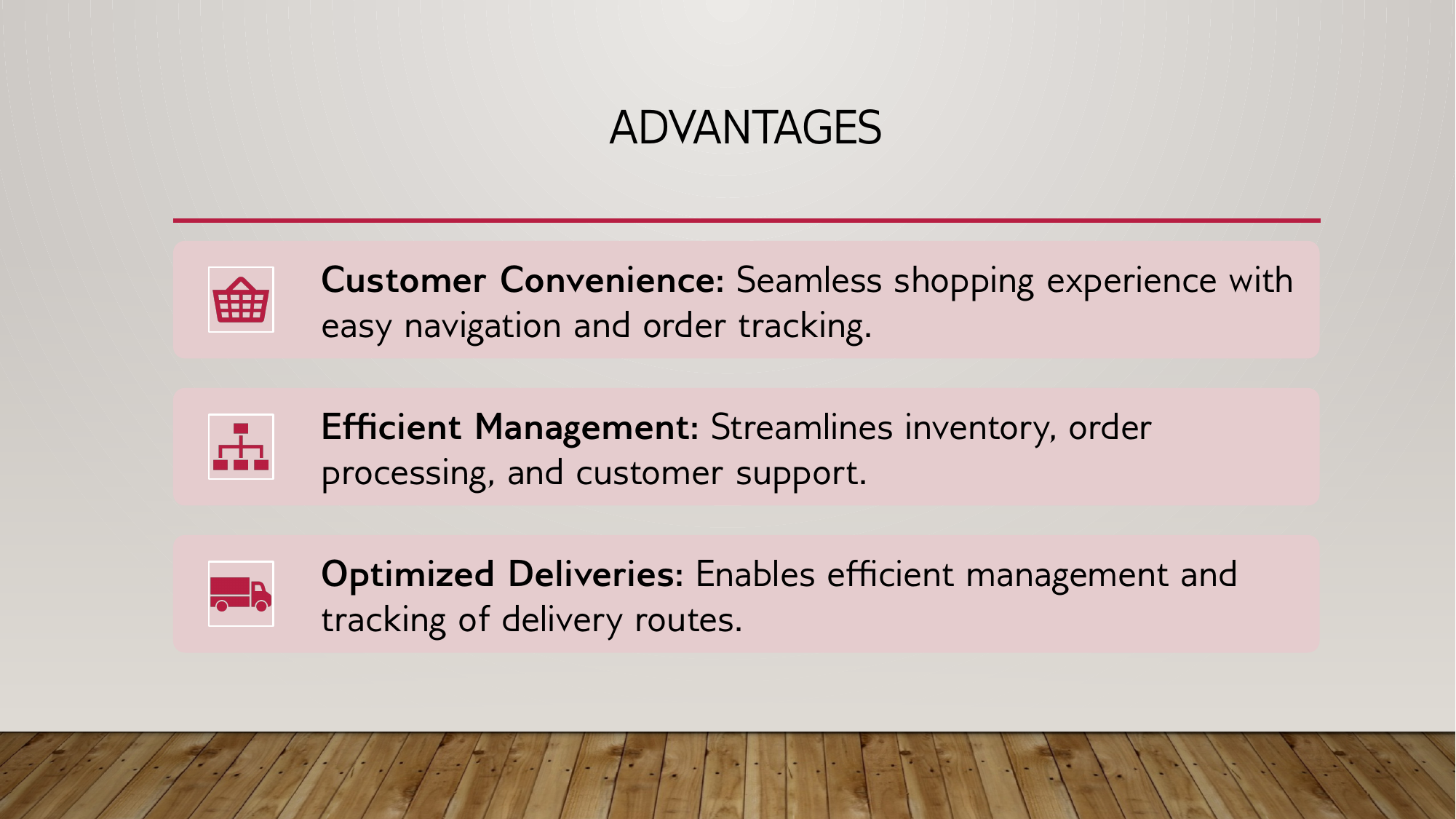

# Advantages
Customer Convenience: Seamless shopping experience with easy navigation and order tracking.
Efficient Management: Streamlines inventory, order processing, and customer support.
Optimized Deliveries: Enables efficient management and tracking of delivery routes.